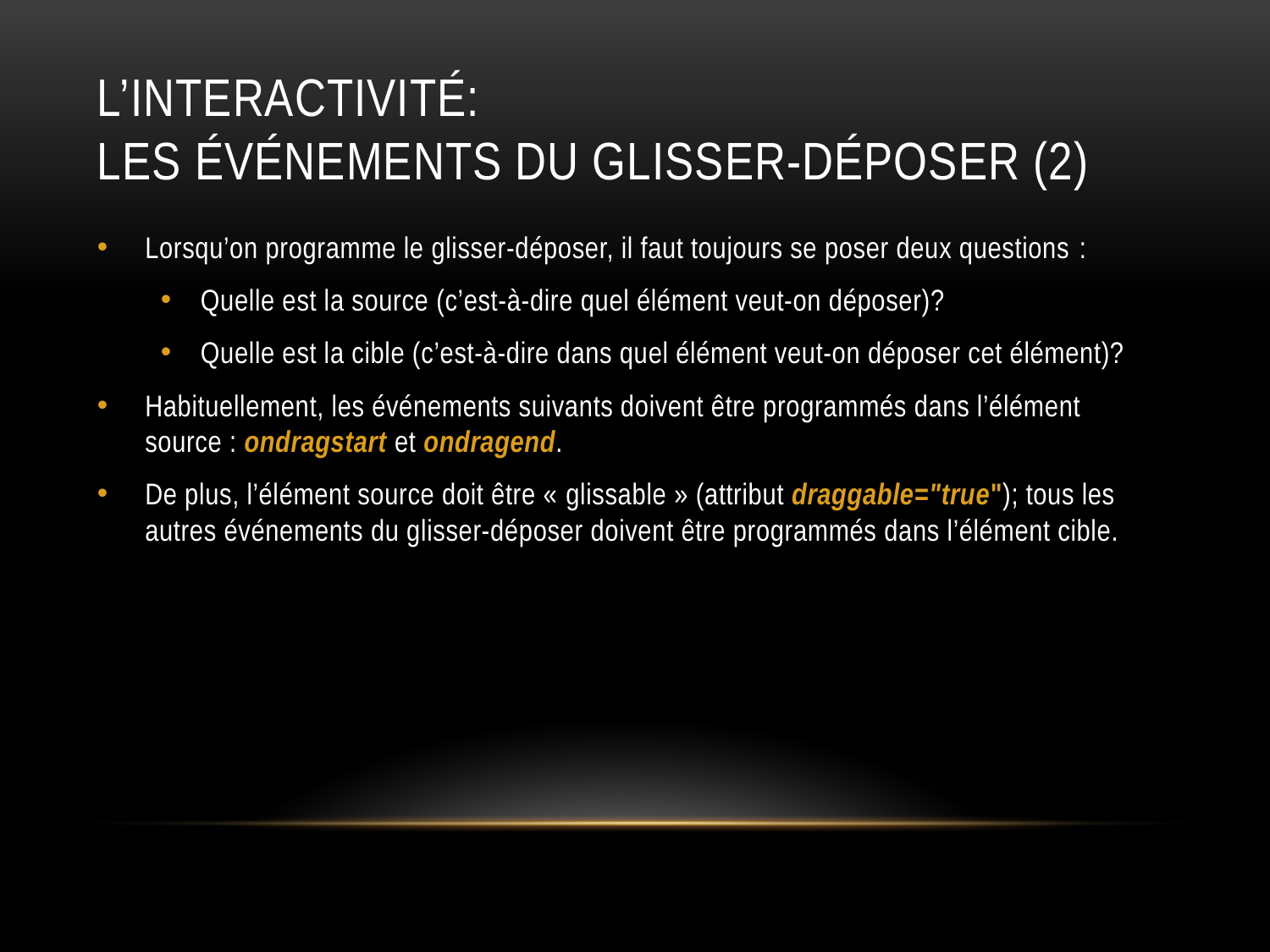

# l’interactivité: Les événements du glisser-déposer (2)
Lorsqu’on programme le glisser-déposer, il faut toujours se poser deux questions :
Quelle est la source (c’est-à-dire quel élément veut-on déposer)?
Quelle est la cible (c’est-à-dire dans quel élément veut-on déposer cet élément)?
Habituellement, les événements suivants doivent être programmés dans l’élément source : ondragstart et ondragend.
De plus, l’élément source doit être « glissable » (attribut draggable="true"); tous les autres événements du glisser-déposer doivent être programmés dans l’élément cible.